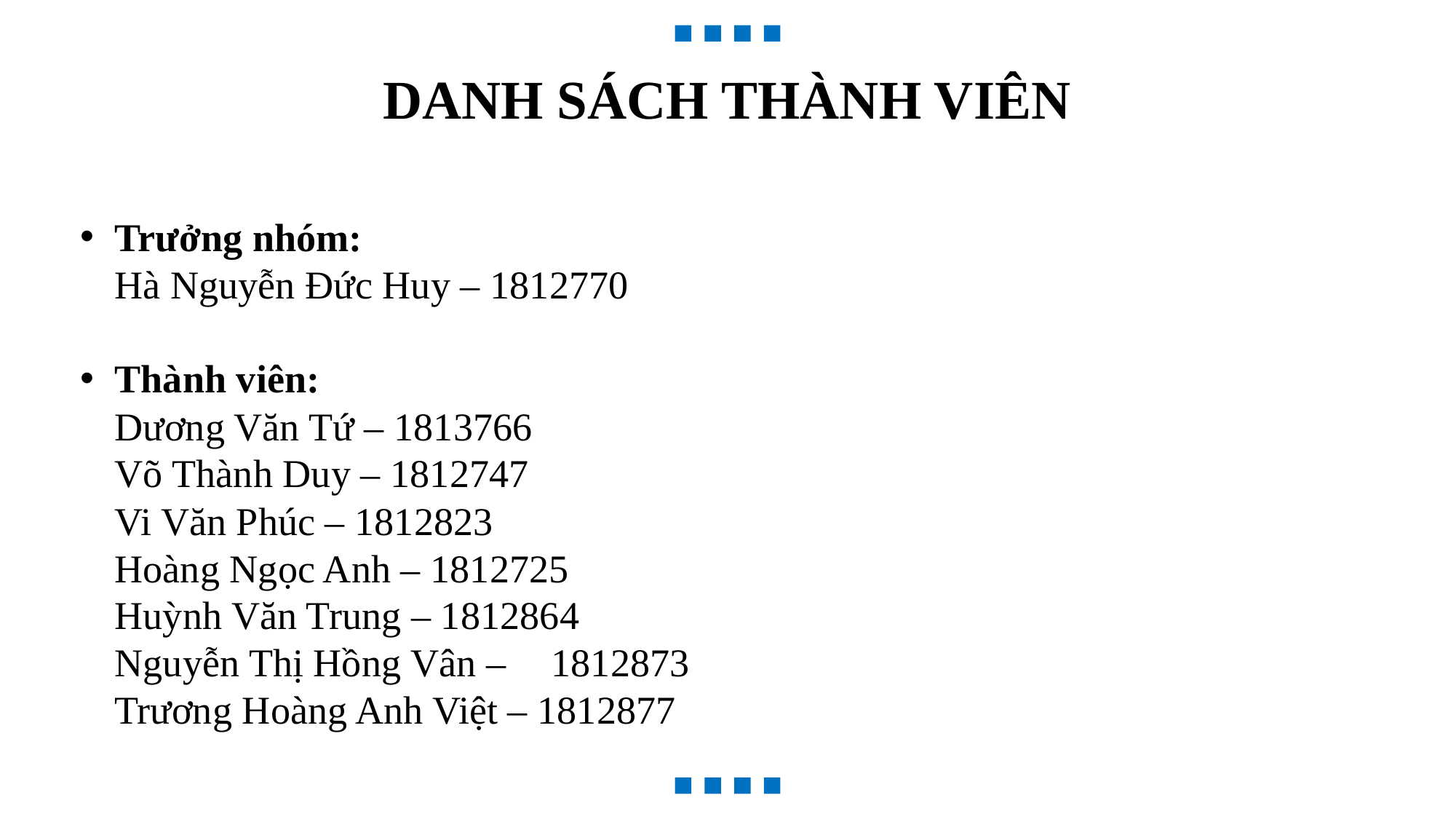

DANH SÁCH THÀNH VIÊN
Trưởng nhóm:
Hà Nguyễn Đức Huy – 1812770
Thành viên:
Dương Văn Tứ – 1813766
Võ Thành Duy – 1812747
Vi Văn Phúc – 1812823
Hoàng Ngọc Anh – 1812725
Huỳnh Văn Trung – 1812864
Nguyễn Thị Hồng Vân – 	1812873
Trương Hoàng Anh Việt – 1812877